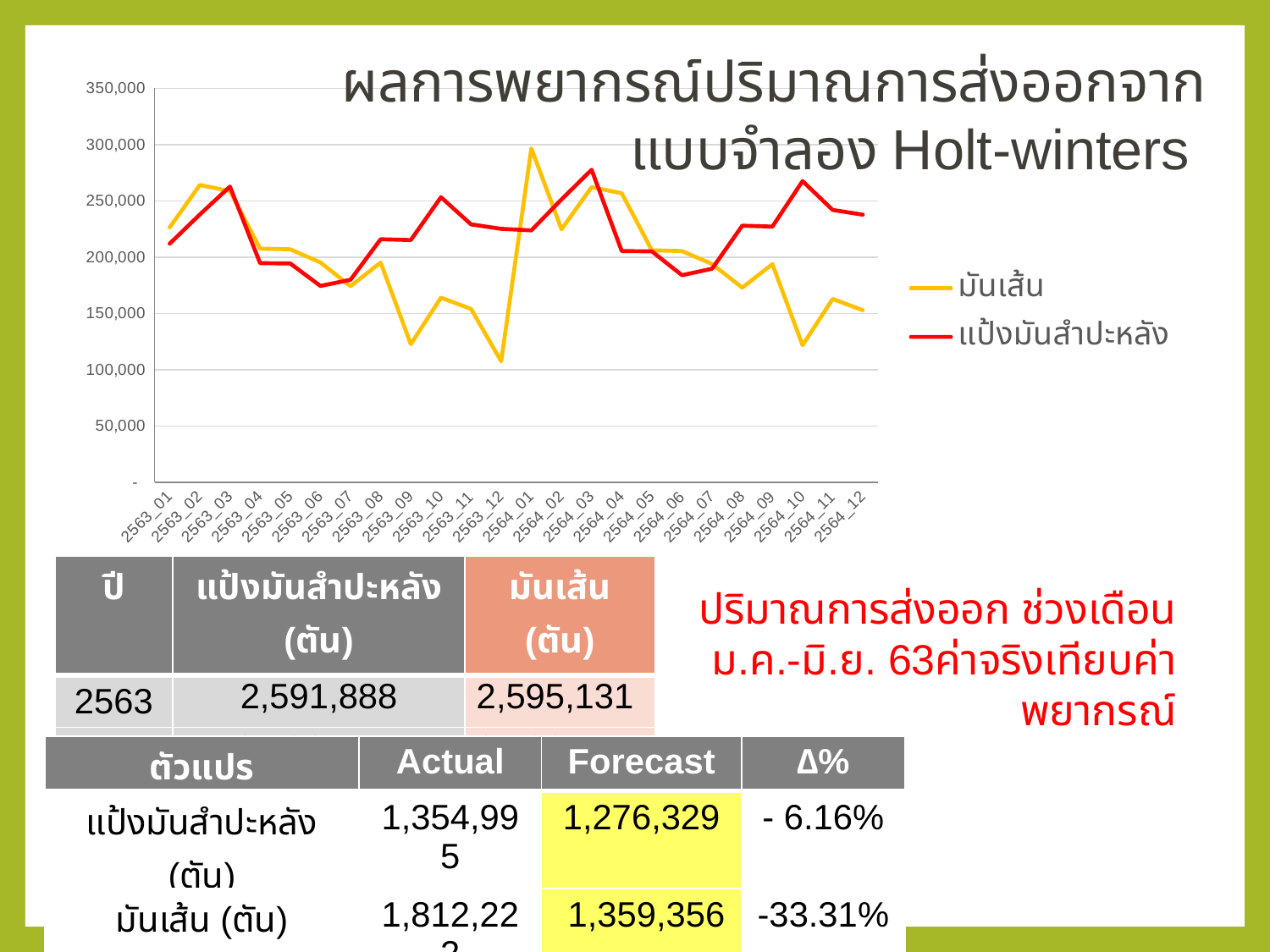

ผลการพยากรณ์ปริมาณการส่งออกจาก
แบบจำลอง Holt-winters

### Chart

| Category | มันเส้น | แป้งมันสำปะหลัง |
|---|---|---|
| 2563_01 | 226482.99003277632 | 212011.769370991 |
| 2563_02 | 264149.7023416145 | 237942.33038398952 |
| 2563_03 | 258720.09576731248 | 262763.3670722753 |
| 2563_04 | 207627.74026392112 | 194700.89292529854 |
| 2563_05 | 206989.8675244271 | 194446.6459526531 |
| 2563_06 | 195386.08715732855 | 174463.9639165654 |
| 2563_07 | 174227.5407900802 | 179908.552225264 |
| 2563_08 | 195235.84795890926 | 215988.81270670856 |
| 2563_09 | 122681.6660777156 | 215215.11598680197 |
| 2563_10 | 164081.31868970077 | 253308.41439285615 |
| 2563_11 | 154051.23278739039 | 229161.59962116493 |
| 2563_12 | 107449.5077587889 | 225219.12624500316 |
| 2564_01 | 296684.6656387093 | 223824.73203311977 |
| 2564_02 | 224821.94464862524 | 251323.2145423167 |
| 2564_03 | 262212.40610697924 | 277656.17880048853 |
| 2564_04 | 256822.6207260338 | 205459.7166471137 |
| 2564_05 | 206104.9808746301 | 205186.1768486408 |
| 2564_06 | 205471.78634770054 | 184008.11129509378 |
| 2564_07 | 193953.10908620246 | 189772.55770808604 |
| 2564_08 | 172949.74128566976 | 228010.25409336947 |
| 2564_09 | 193803.97175475786 | 227185.3811160654 |
| 2564_10 | 121781.90837348855 | 267584.20162517193 |
| 2564_11 | 162877.9324354151 | 241964.86797425404 |
| 2564_12 | 152921.4080305258 | 237779.21495937064 |
| ปี | แป้งมันสำปะหลัง (ตัน) | มันเส้น (ตัน) |
| --- | --- | --- |
| 2563 | 2,591,888 | 2,595,131 |
| 2564 | 2,736,154 | 2,739,755 |
ปริมาณการส่งออก ช่วงเดือน ม.ค.-มิ.ย. 63ค่าจริงเทียบค่าพยากรณ์
| ตัวแปร | Actual | Forecast | ∆% |
| --- | --- | --- | --- |
| แป้งมันสำปะหลัง (ตัน) | 1,354,995 | 1,276,329 | - 6.16% |
| มันเส้น (ตัน) | 1,812,222 | 1,359,356 | -33.31% |